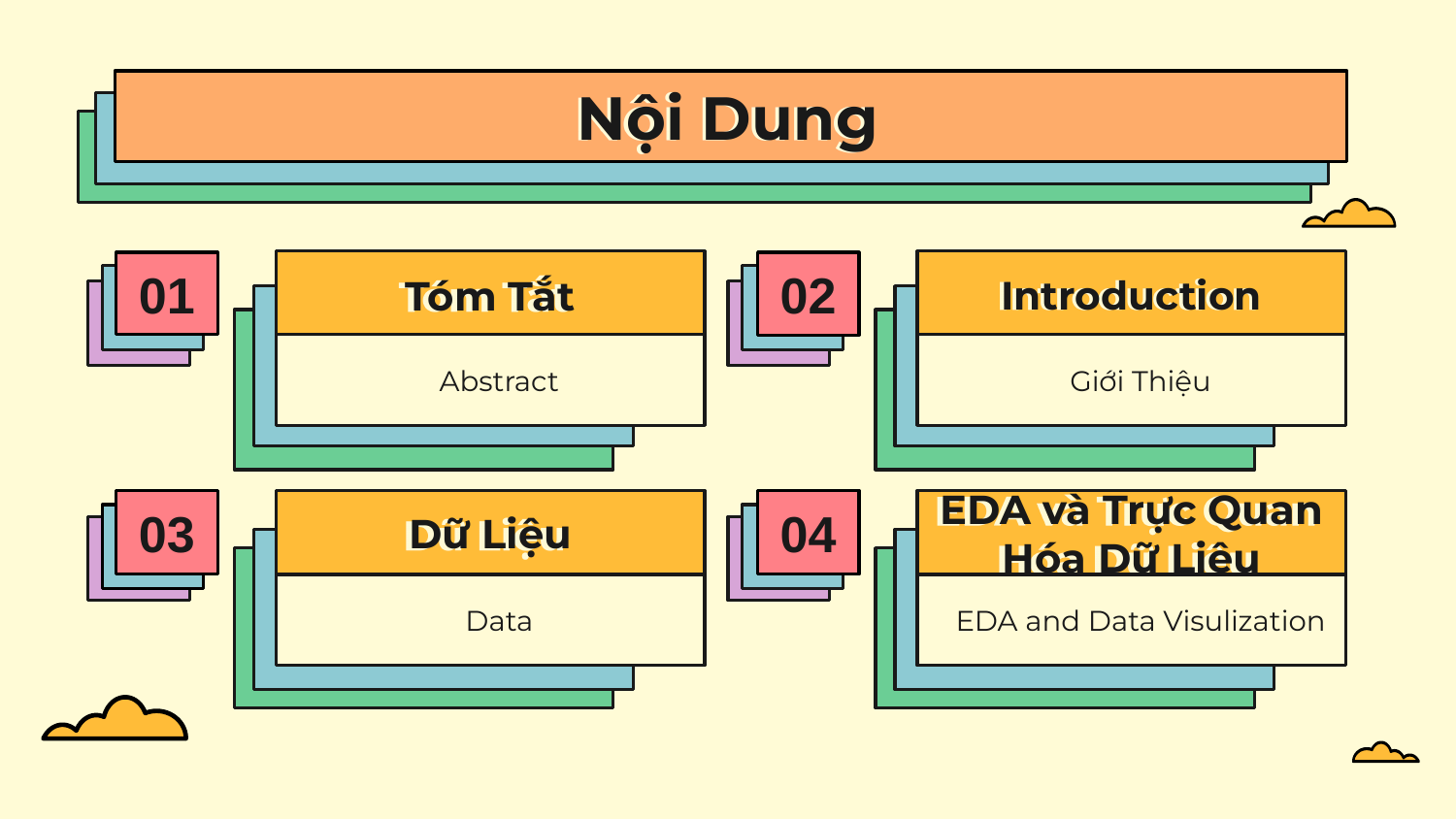

# Nội Dung

01
Tóm Tắt
02
Introduction
Abstract
Giới Thiệu
03
04
EDA và Trực Quan Hóa Dữ Liệu
Dữ Liệu
EDA and Data Visulization
Data